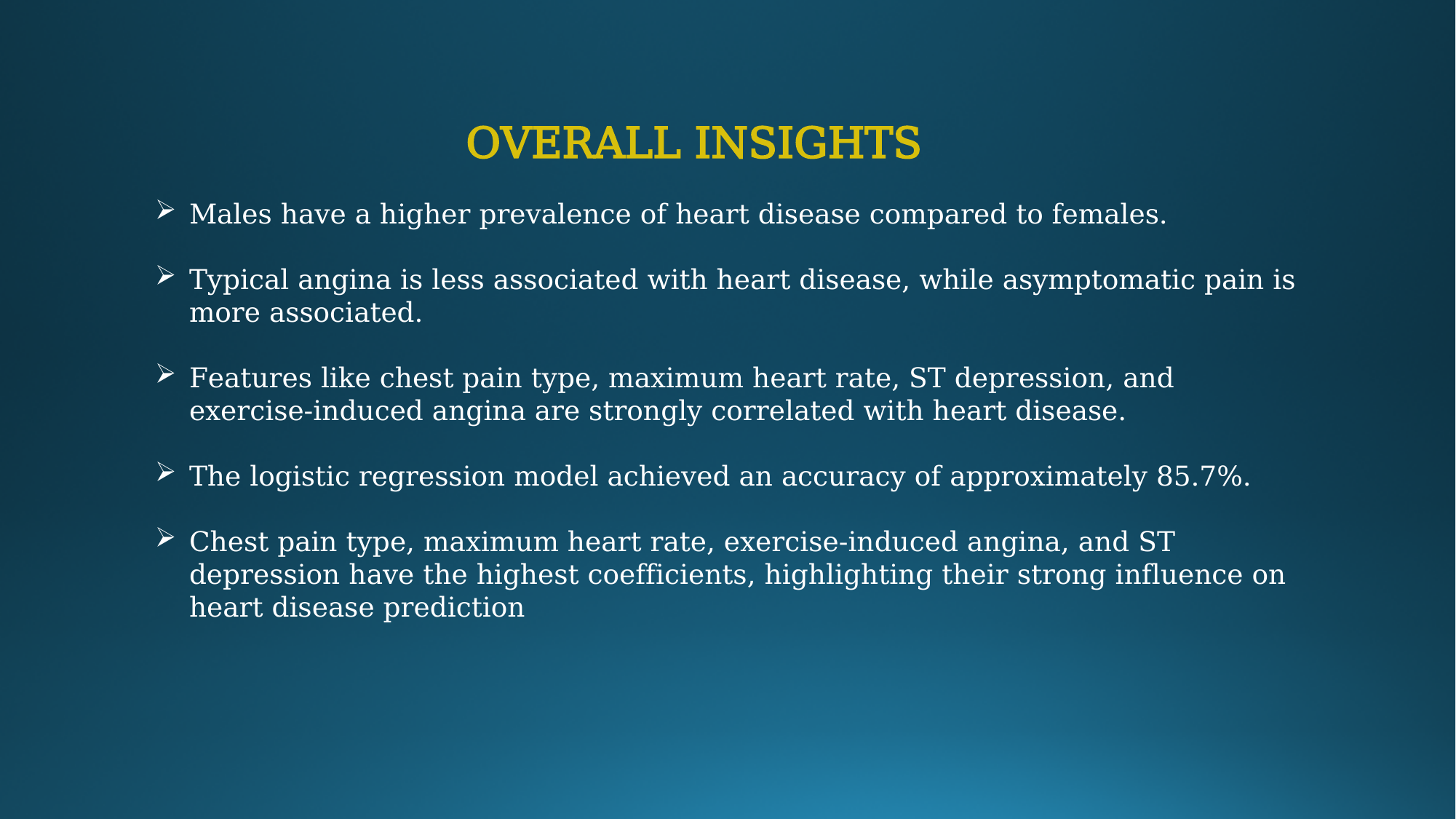

OVERALL INSIGHTS
Males have a higher prevalence of heart disease compared to females.

Typical angina is less associated with heart disease, while asymptomatic pain is more associated.

Features like chest pain type, maximum heart rate, ST depression, and exercise-induced angina are strongly correlated with heart disease.

The logistic regression model achieved an accuracy of approximately 85.7%.

Chest pain type, maximum heart rate, exercise-induced angina, and ST depression have the highest coefficients, highlighting their strong influence on heart disease prediction